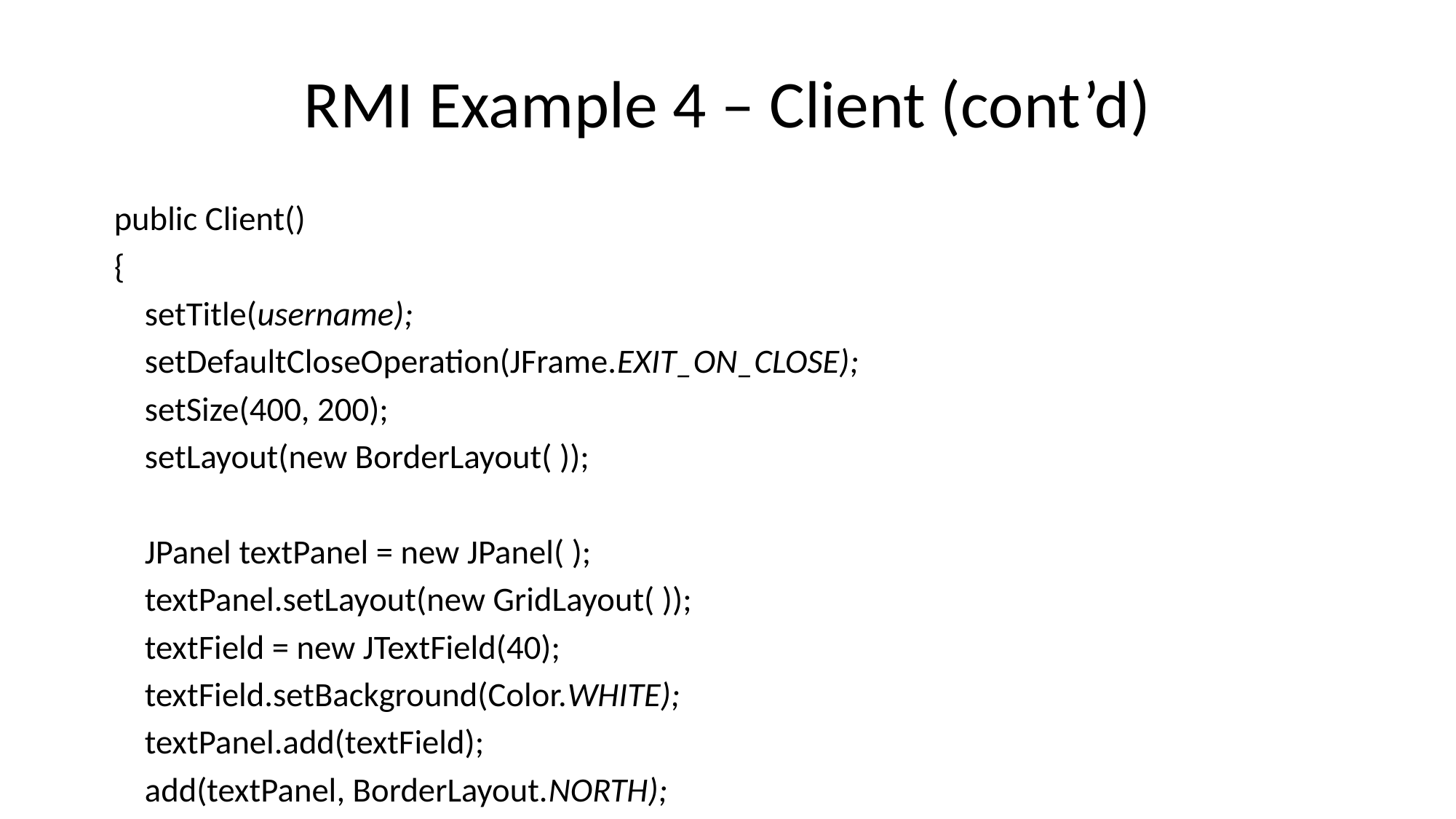

# RMI Example 4 – Client (cont’d)
    public Client()
    {
        setTitle(username);
        setDefaultCloseOperation(JFrame.EXIT_ON_CLOSE);
        setSize(400, 200);
        setLayout(new BorderLayout( ));

        JPanel textPanel = new JPanel( );
        textPanel.setLayout(new GridLayout( ));
        textField = new JTextField(40);
        textField.setBackground(Color.WHITE);
        textPanel.add(textField);
        add(textPanel, BorderLayout.NORTH);